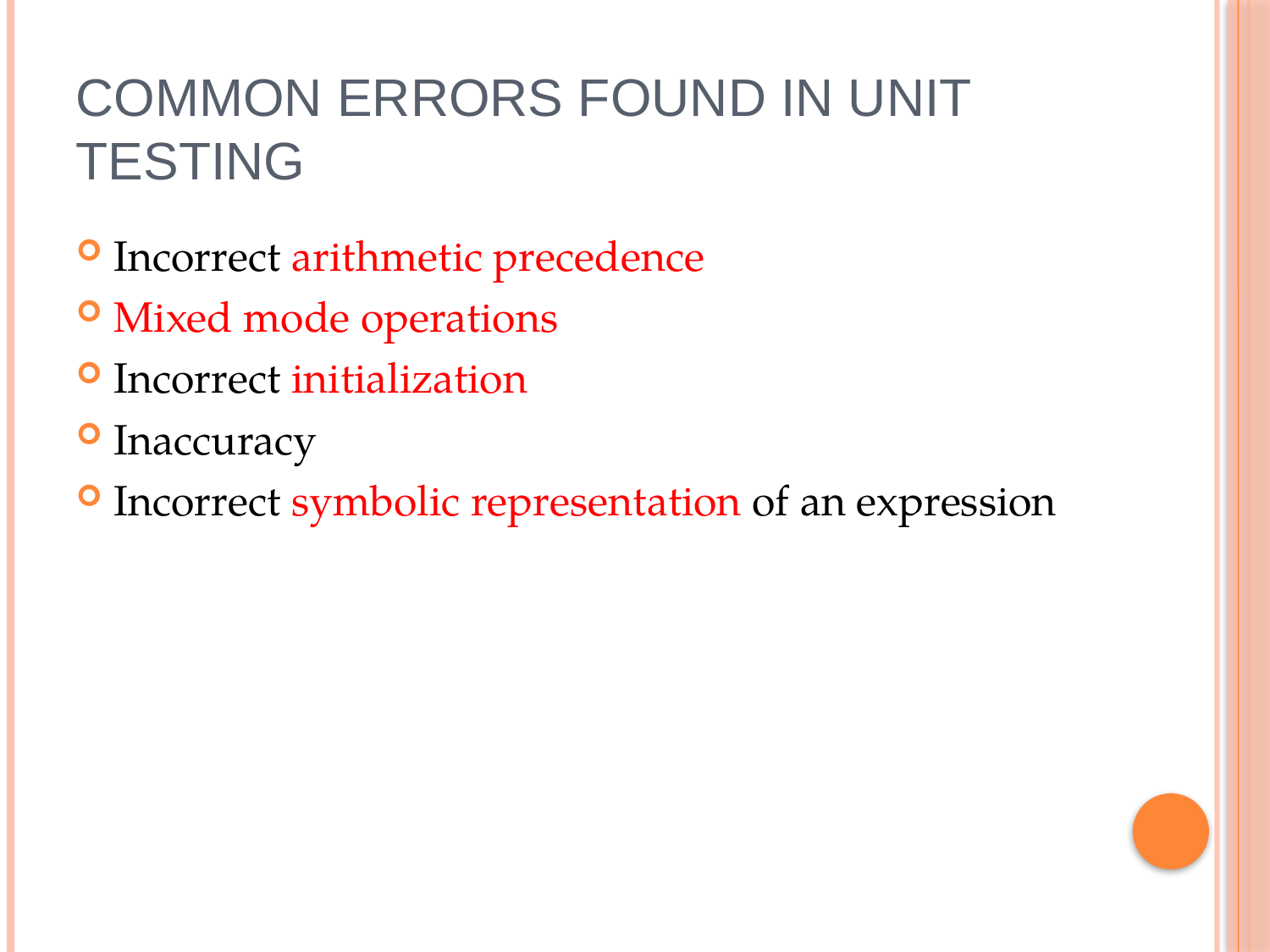

# Common errors found in unit testing
Incorrect arithmetic precedence
Mixed mode operations
Incorrect initialization
Inaccuracy
Incorrect symbolic representation of an expression